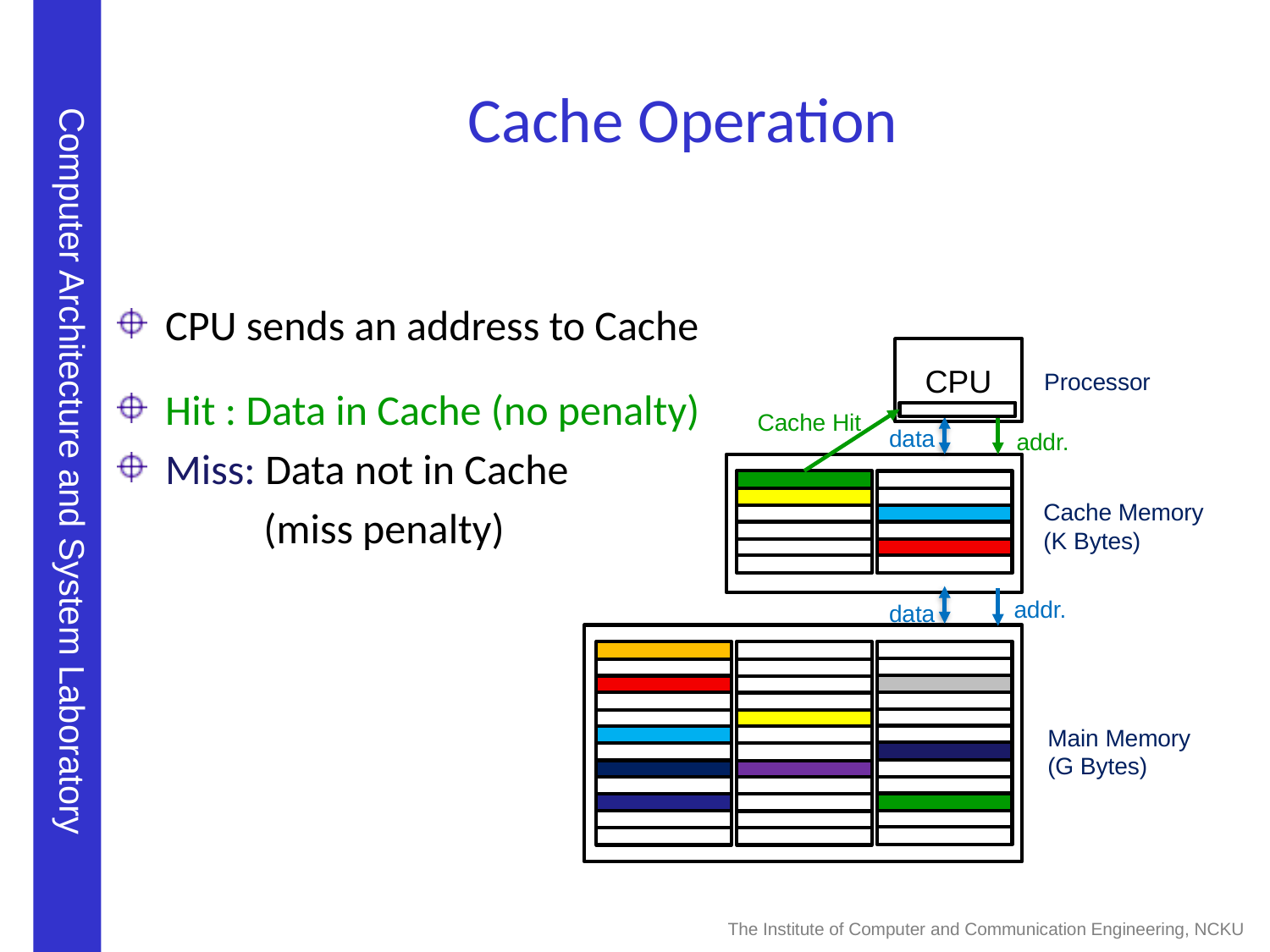

# Cache Operation
CPU sends an address to Cache
Hit : Data in Cache (no penalty)
Miss: Data not in Cache
	  (miss penalty)

CPU
Processor
Cache Hit

data
addr.

Cache Memory
(K Bytes)
addr.
data

Main Memory
(G Bytes)